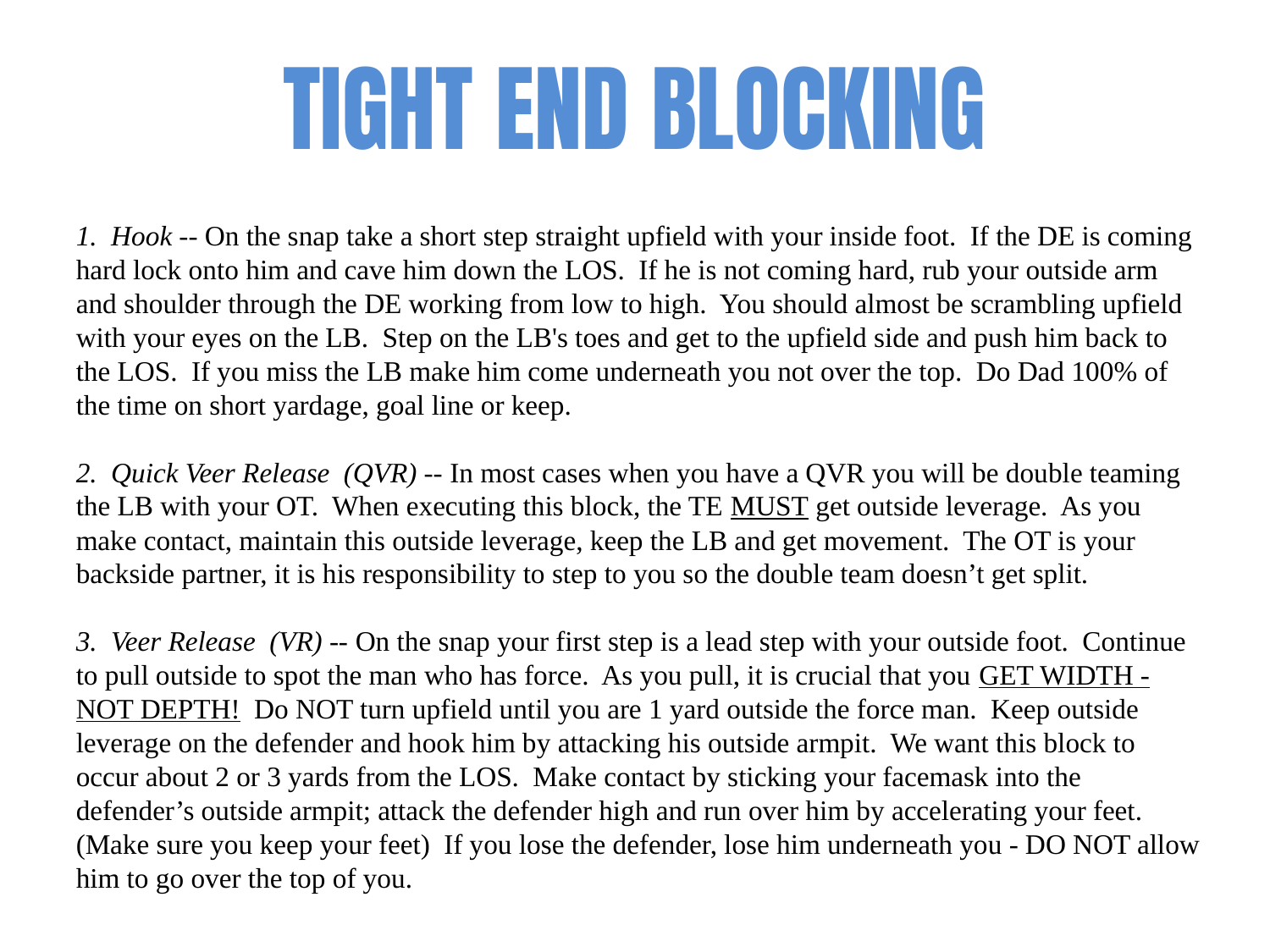

TIGHT END BLOCKING

1.  Hook -- On the snap take a short step straight upfield with your inside foot.  If the DE is coming hard lock onto him and cave him down the LOS.  If he is not coming hard, rub your outside arm and shoulder through the DE working from low to high.  You should almost be scrambling upfield with your eyes on the LB.  Step on the LB's toes and get to the upfield side and push him back to the LOS.  If you miss the LB make him come underneath you not over the top.  Do Dad 100% of the time on short yardage, goal line or keep.

2.  Quick Veer Release  (QVR) -- In most cases when you have a QVR you will be double teaming the LB with your OT.  When executing this block, the TE MUST get outside leverage.  As you make contact, maintain this outside leverage, keep the LB and get movement.  The OT is your backside partner, it is his responsibility to step to you so the double team doesn’t get split.

3.  Veer Release  (VR) -- On the snap your first step is a lead step with your outside foot.  Continue to pull outside to spot the man who has force.  As you pull, it is crucial that you GET WIDTH - NOT DEPTH!  Do NOT turn upfield until you are 1 yard outside the force man.  Keep outside leverage on the defender and hook him by attacking his outside armpit.  We want this block to occur about 2 or 3 yards from the LOS.  Make contact by sticking your facemask into the defender’s outside armpit; attack the defender high and run over him by accelerating your feet.  (Make sure you keep your feet)  If you lose the defender, lose him underneath you - DO NOT allow him to go over the top of you.